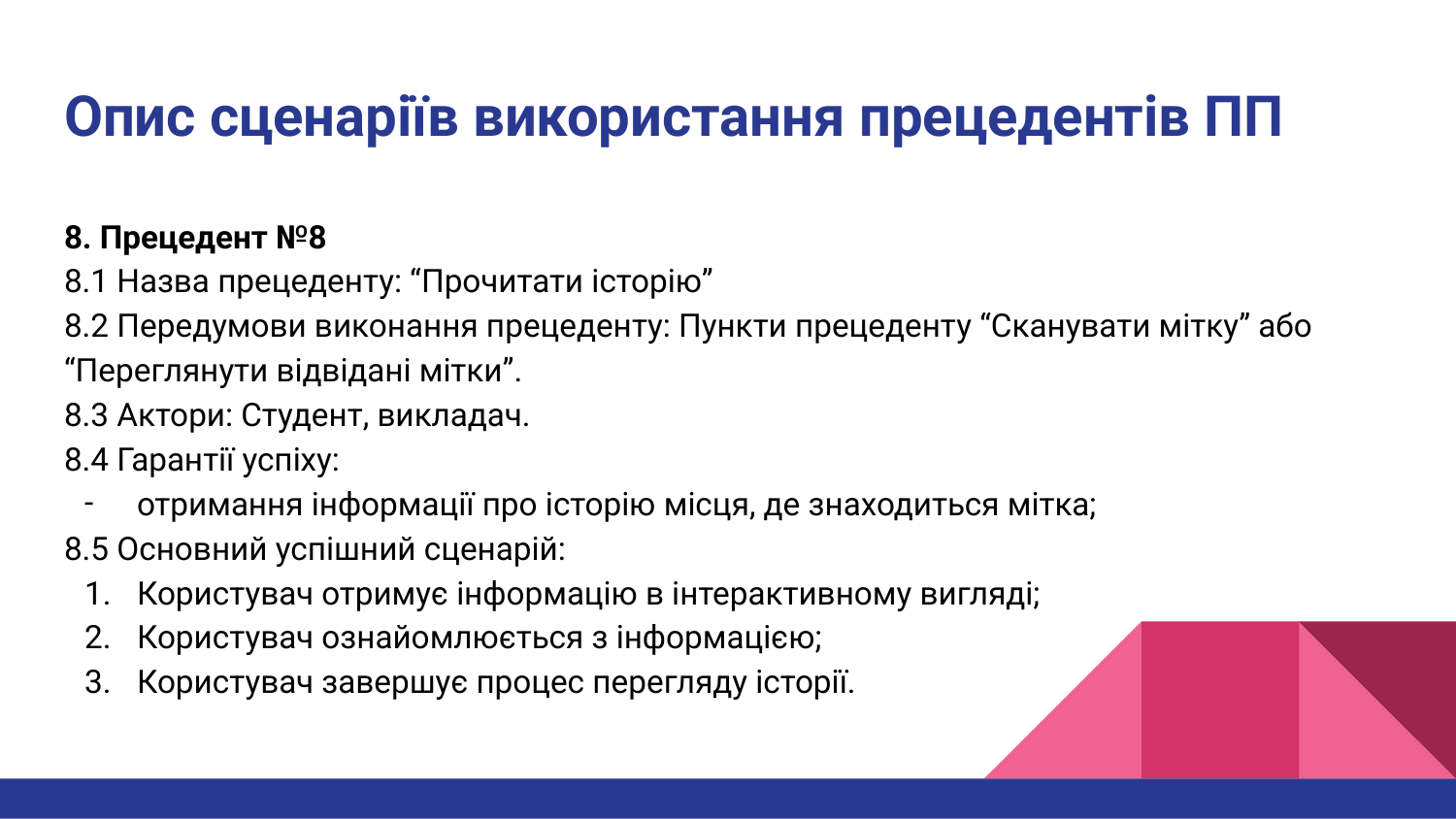

# Опис сценаріїв використання прецедентів ПП

8. Прецедент №8
8.1 Назва прецеденту: “Прочитати історію”
8.2 Передумови виконання прецеденту: Пункти прецеденту “Сканувати мітку” або “Переглянути відвідані мітки”.
8.3 Актори: Студент, викладач.
8.4 Гарантії успіху:
отримання інформації про історію місця, де знаходиться мітка;
8.5 Основний успішний сценарій:
Користувач отримує інформацію в інтерактивному вигляді;
Користувач ознайомлюється з інформацією;
Користувач завершує процес перегляду історії.